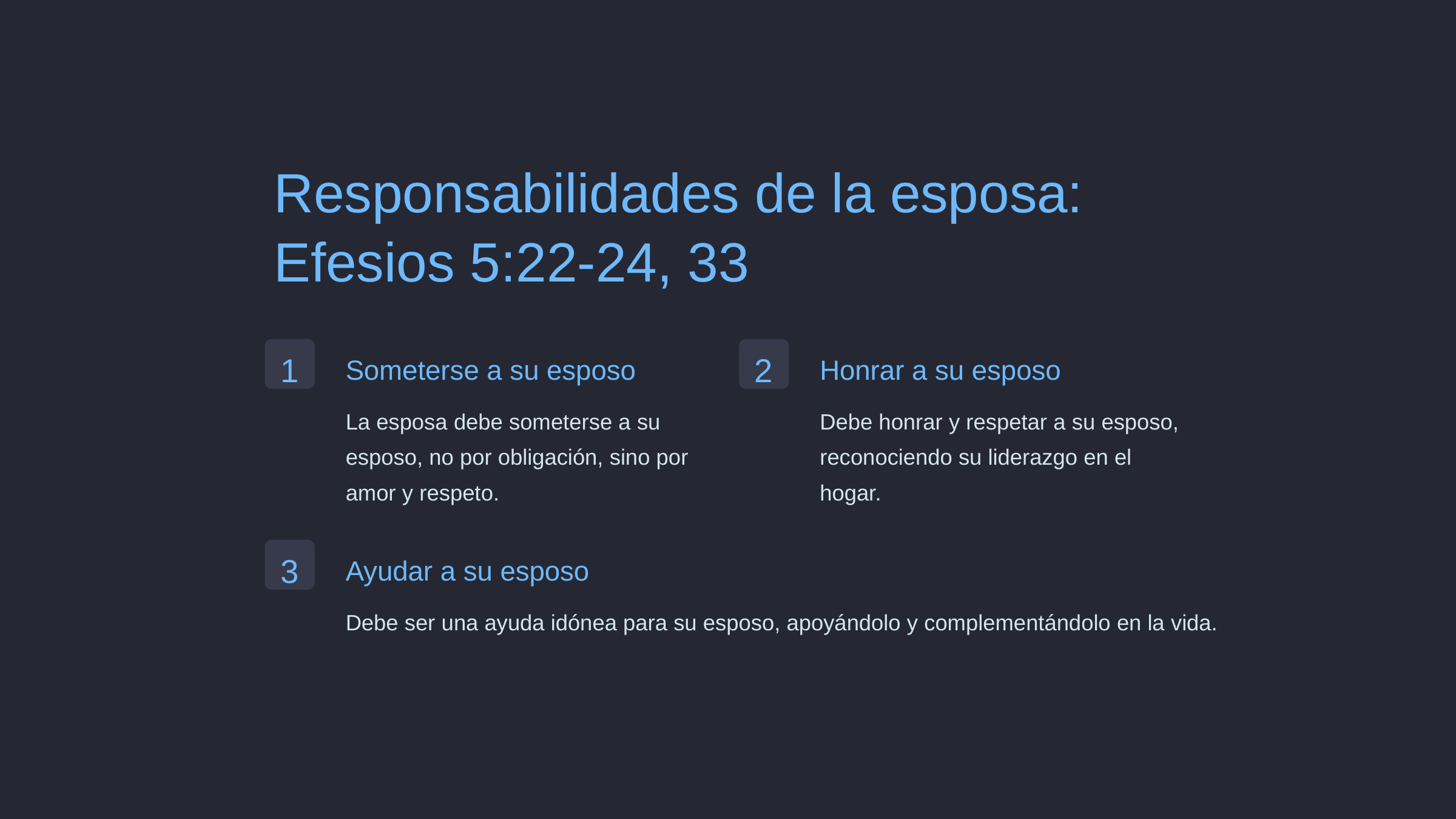

Responsabilidades de la esposa: Efesios 5:22-24, 33

1
2
Someterse a su esposo
Honrar a su esposo
La esposa debe someterse a su esposo, no por obligación, sino por amor y respeto.
Debe honrar y respetar a su esposo, reconociendo su liderazgo en el hogar.

3
Ayudar a su esposo
Debe ser una ayuda idónea para su esposo, apoyándolo y complementándolo en la vida.